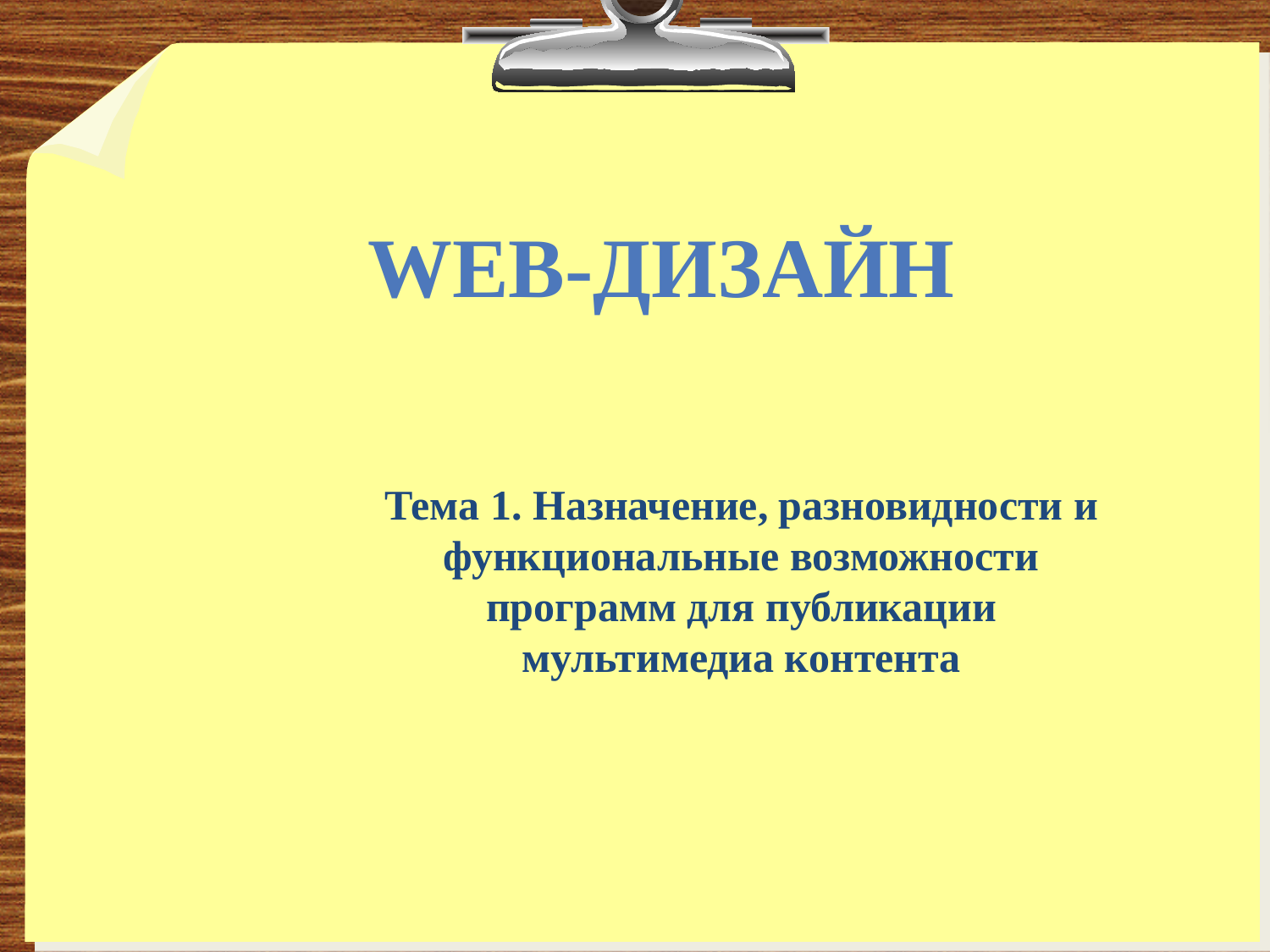

WЕВ-ДИЗАЙН
Тема 1. Назначение, разновидности и функциональные возможности программ для публикации мультимедиа контента